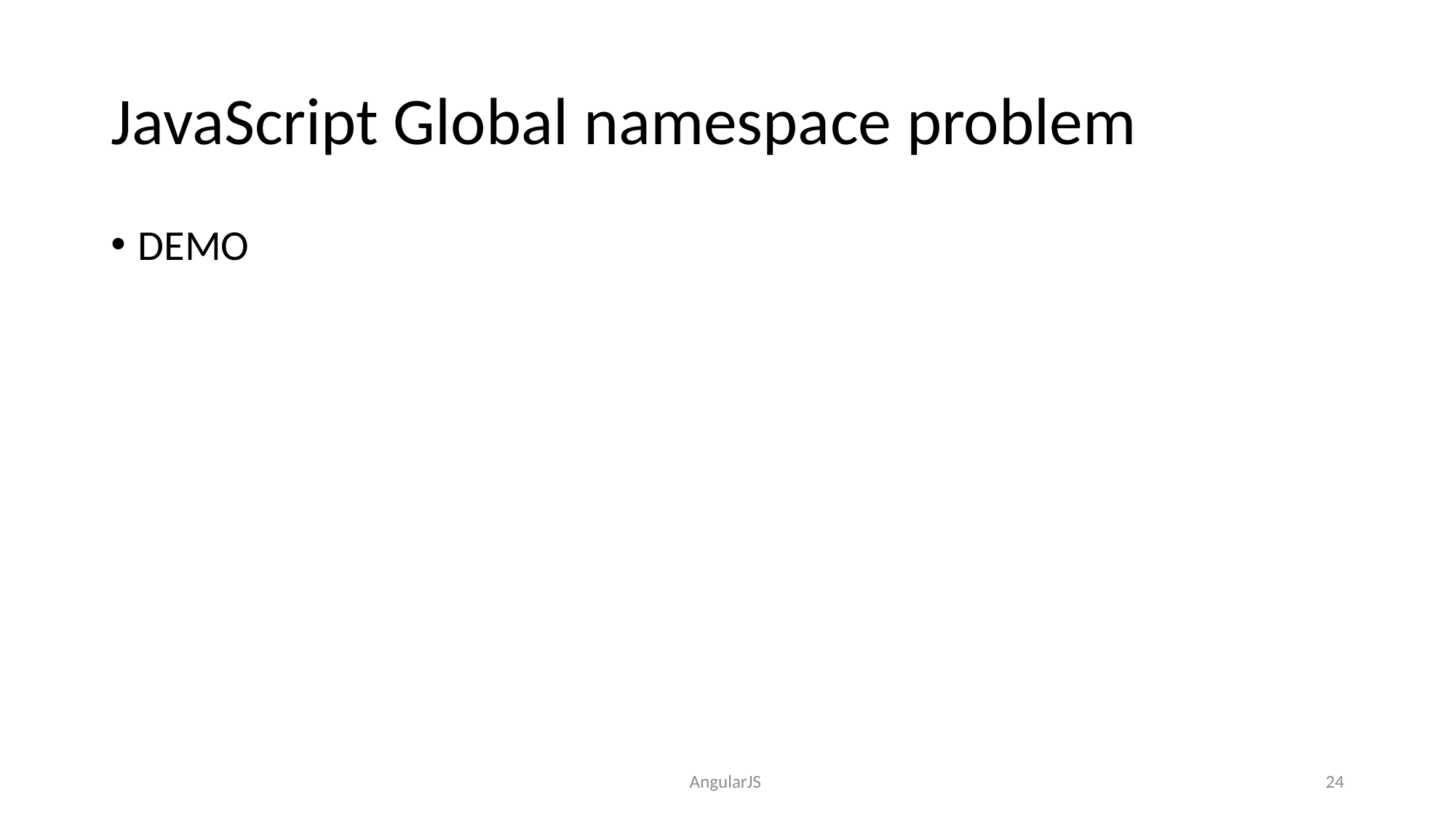

# JavaScript Global namespace problem
DEMO
AngularJS
24